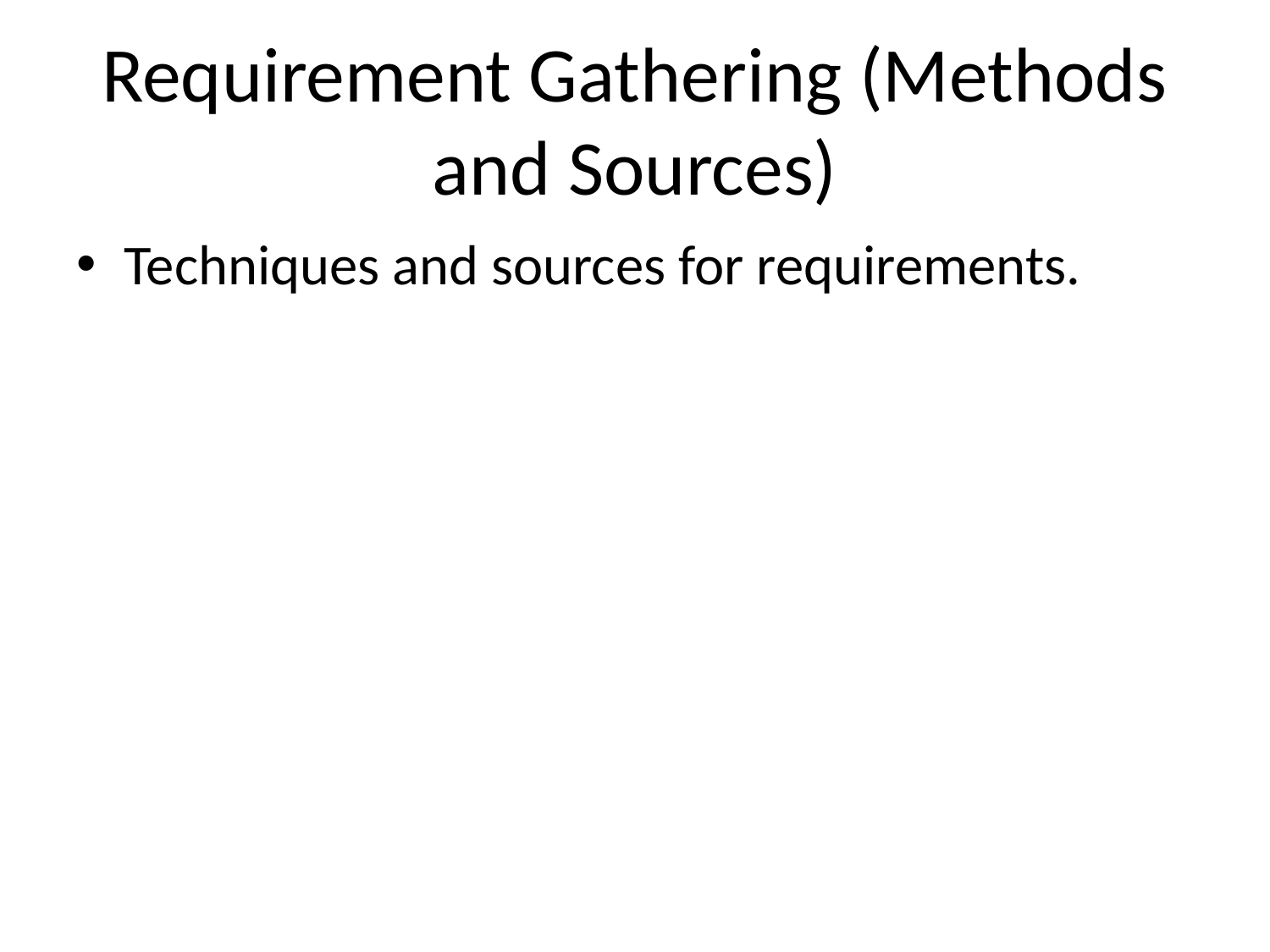

# Requirement Gathering (Methods and Sources)
Techniques and sources for requirements.